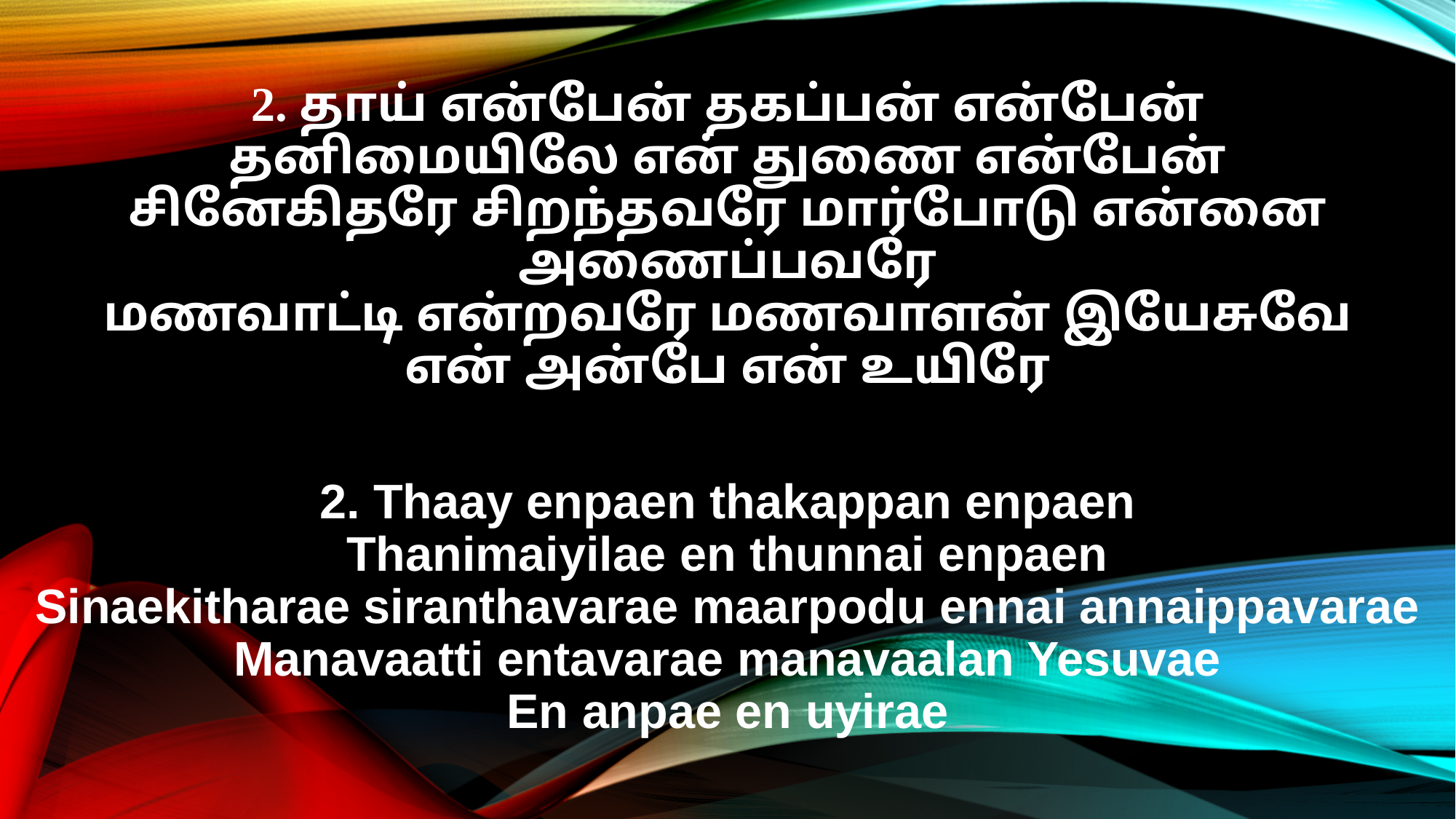

2. தாய் என்பேன் தகப்பன் என்பேன்
தனிமையிலே என் துணை என்பேன்
சினேகிதரே சிறந்தவரே மார்போடு என்னை அணைப்பவரே
மணவாட்டி என்றவரே மணவாளன் இயேசுவே
என் அன்பே என் உயிரே

2. Thaay enpaen thakappan enpaen
Thanimaiyilae en thunnai enpaen
Sinaekitharae siranthavarae maarpodu ennai annaippavarae
Manavaatti entavarae manavaalan Yesuvae
En anpae en uyirae